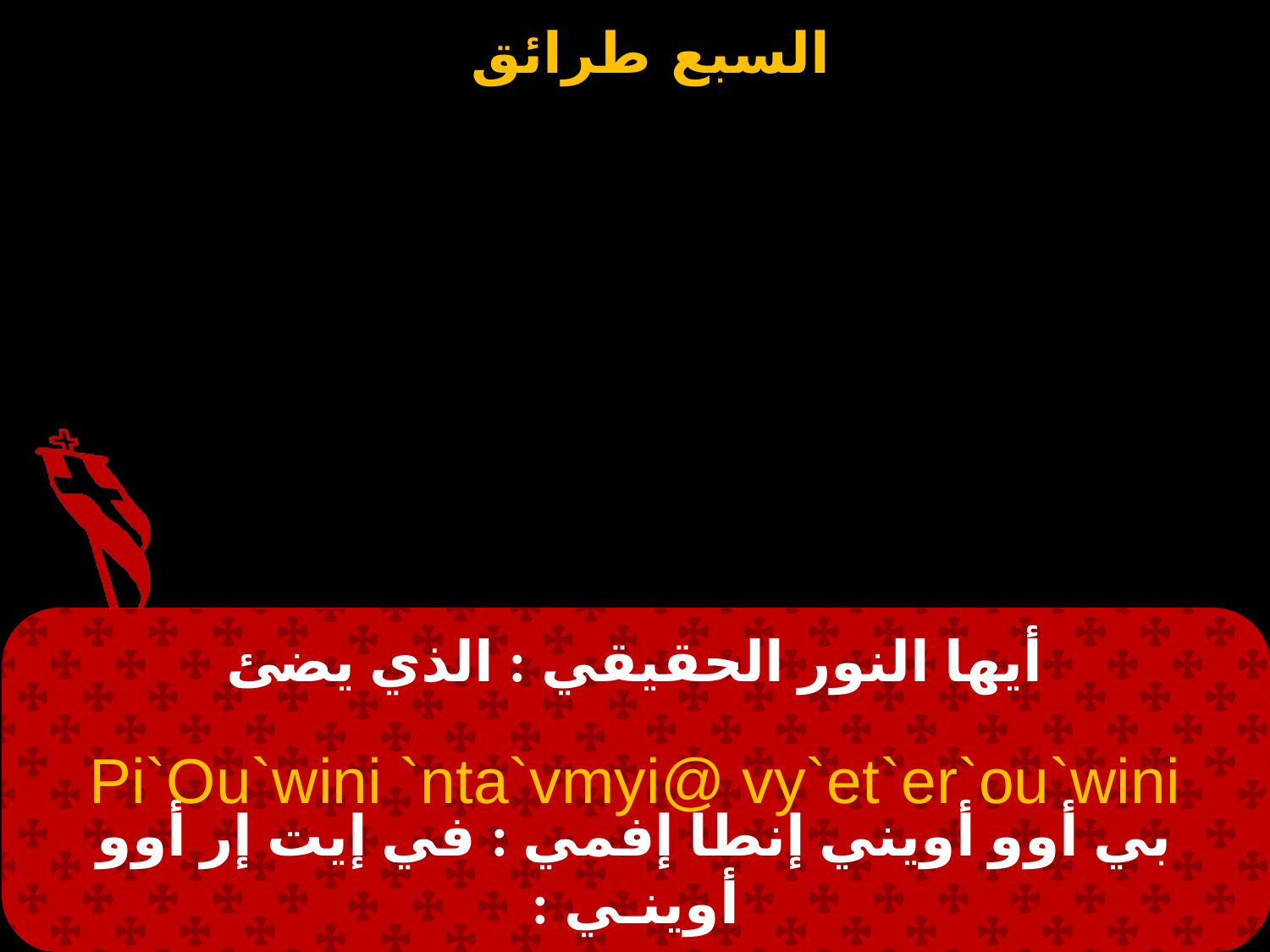

# أيها النور الحقيقي : الذي يضئ
Pi`Ou`wini `nta`vmyi@ vy`et`er`ou`wini
بي أوو أويني إنطا إفمي : في إيت إر أوو أوينـي :